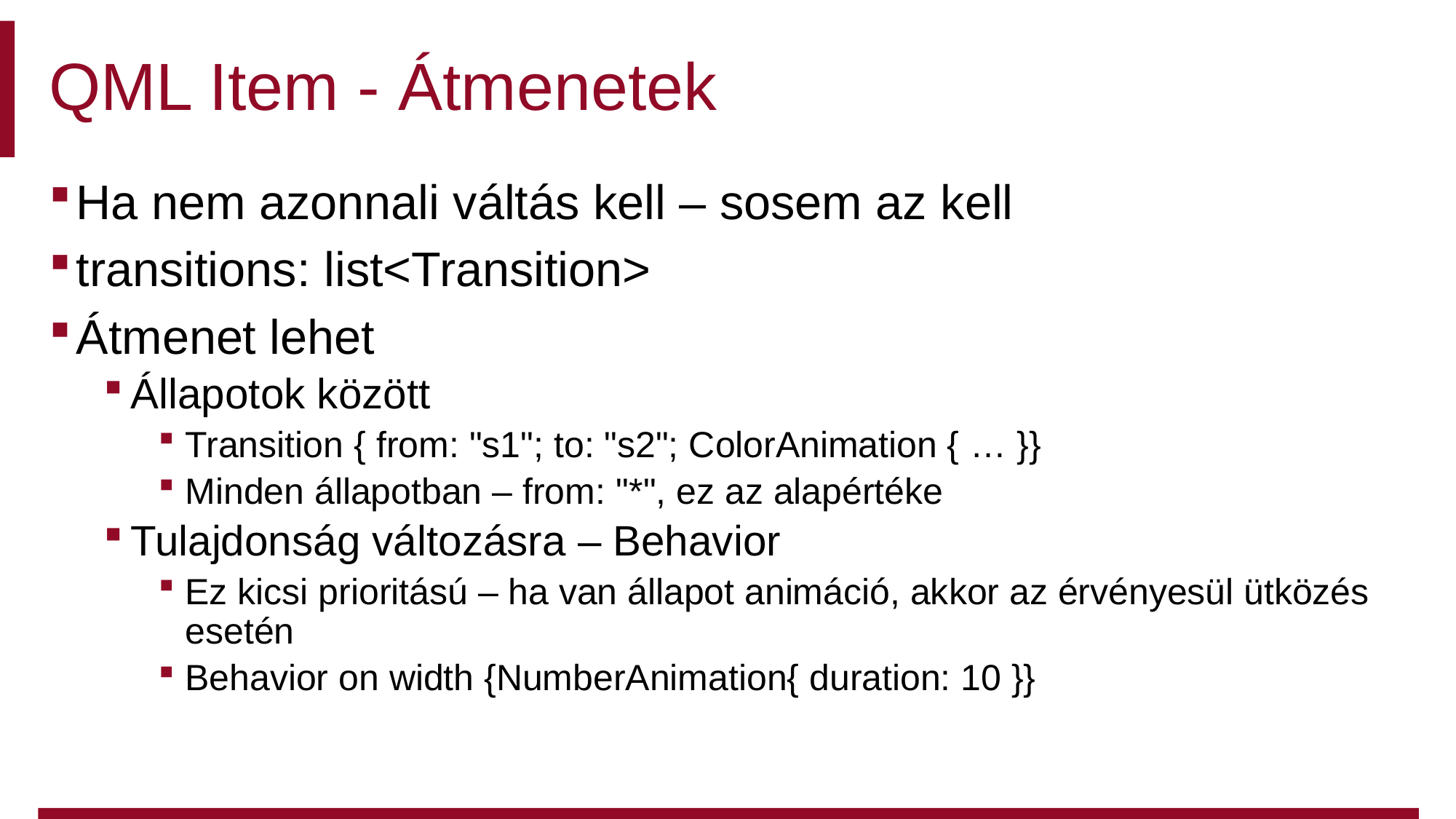

# QML Item - Átmenetek
Ha nem azonnali váltás kell – sosem az kell
transitions: list<Transition>
Átmenet lehet
Állapotok között
Transition { from: "s1"; to: "s2"; ColorAnimation { … }}
Minden állapotban – from: "*", ez az alapértéke
Tulajdonság változásra – Behavior
Ez kicsi prioritású – ha van állapot animáció, akkor az érvényesül ütközés esetén
Behavior on width {NumberAnimation{ duration: 10 }}